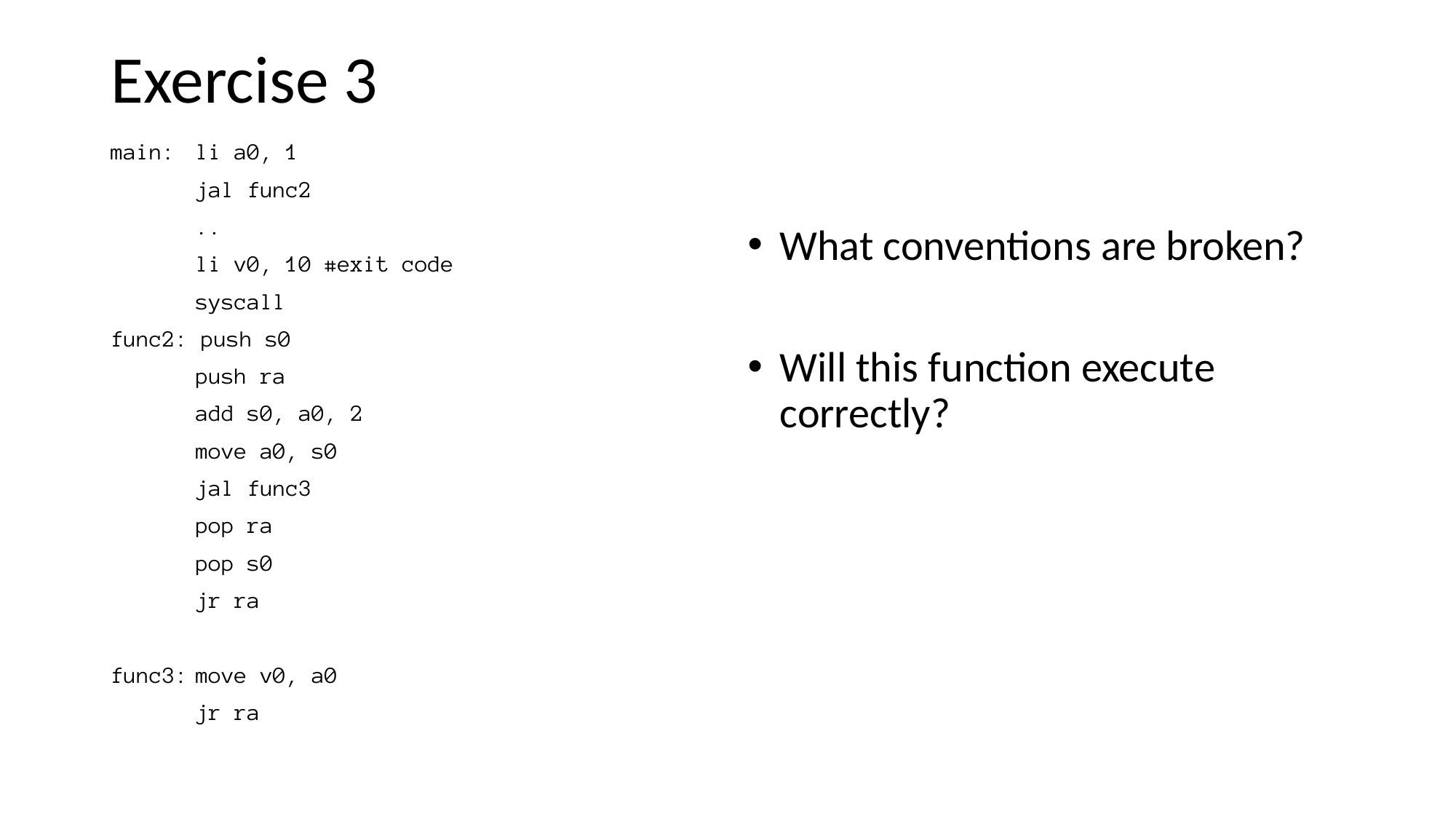

# Exercise 3
main:	li a0, 1
	jal func2
	..
	li v0, 10 #exit code
	syscall
func2: push s0
	push ra
	add s0, a0, 2
	move a0, s0
	jal func3
	pop ra
	pop s0
	jr ra

func3:	move v0, a0
	jr ra
What conventions are broken?

Will this function execute correctly?